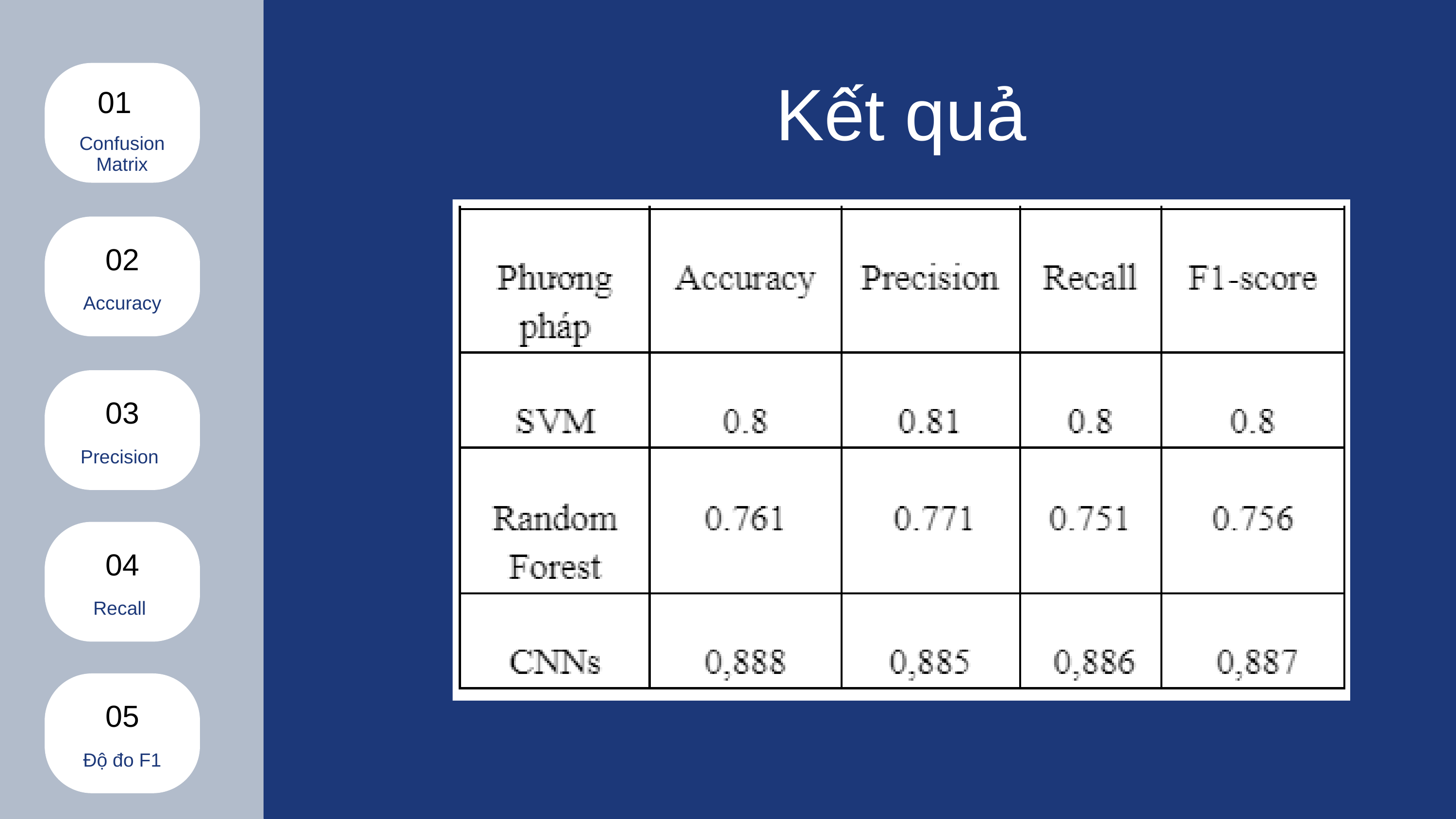

Kết quả

01
Confusion Matrix

02
Accuracy

03
Precision

04
Recall

05
Độ đo F1